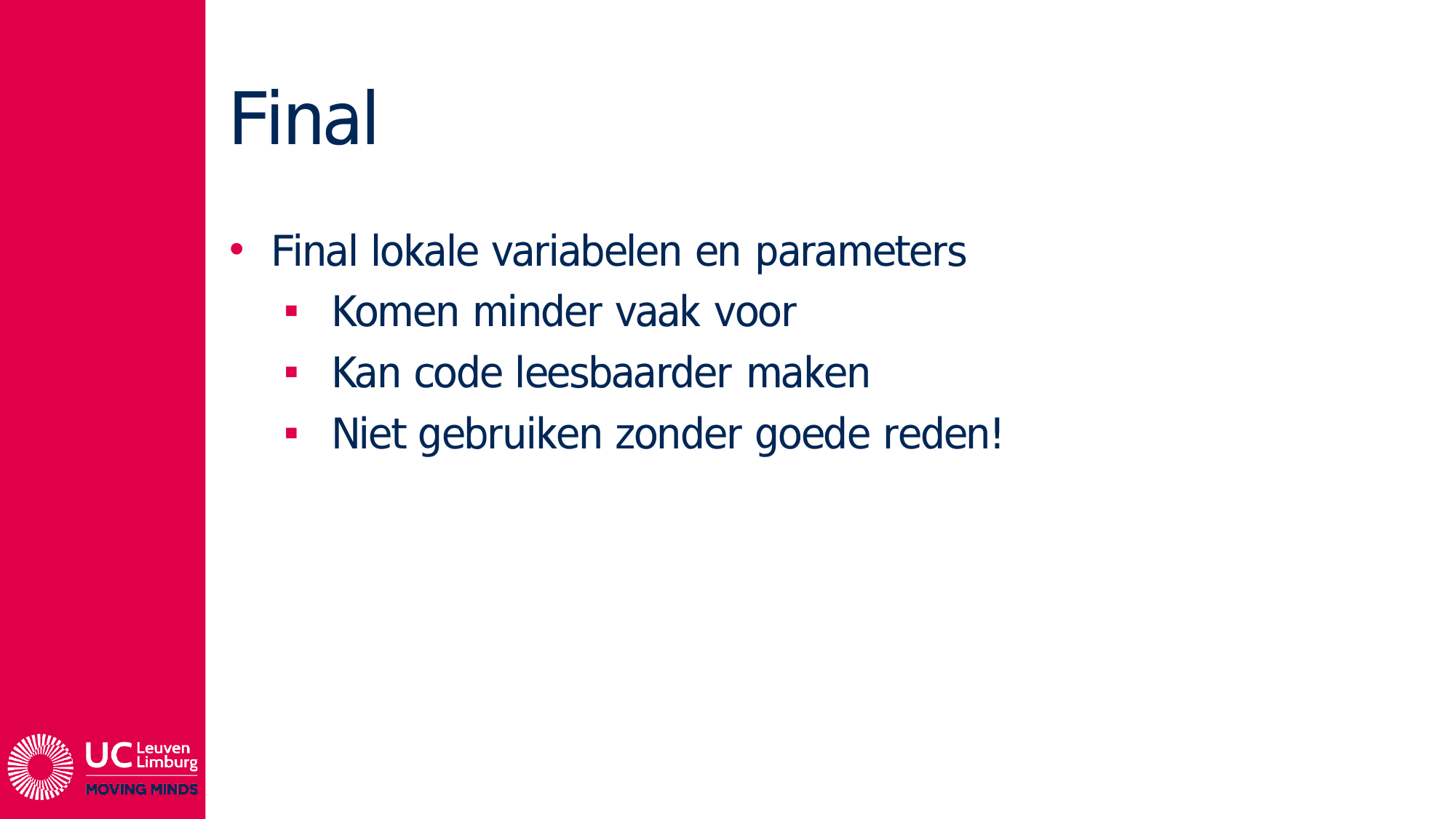

# Final
Final lokale variabelen en parameters
Komen minder vaak voor
Kan code leesbaarder maken
Niet gebruiken zonder goede reden!